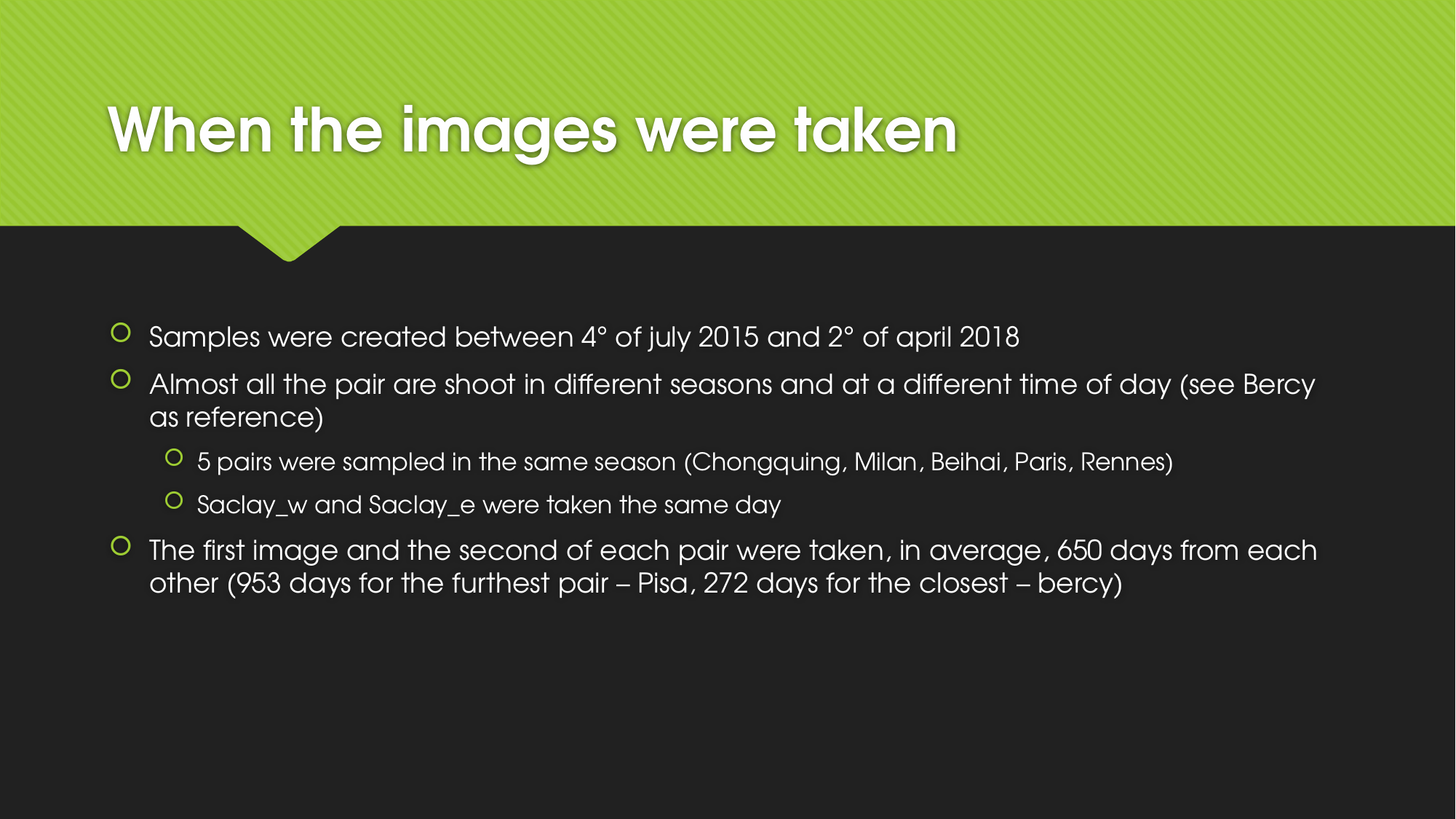

# When the images were taken
Samples were created between 4° of july 2015 and 2° of april 2018
Almost all the pair are shoot in different seasons and at a different time of day (see Bercy as reference)
5 pairs were sampled in the same season (Chongquing, Milan, Beihai, Paris, Rennes)
Saclay_w and Saclay_e were taken the same day
The first image and the second of each pair were taken, in average, 650 days from each other (953 days for the furthest pair – Pisa, 272 days for the closest – bercy)